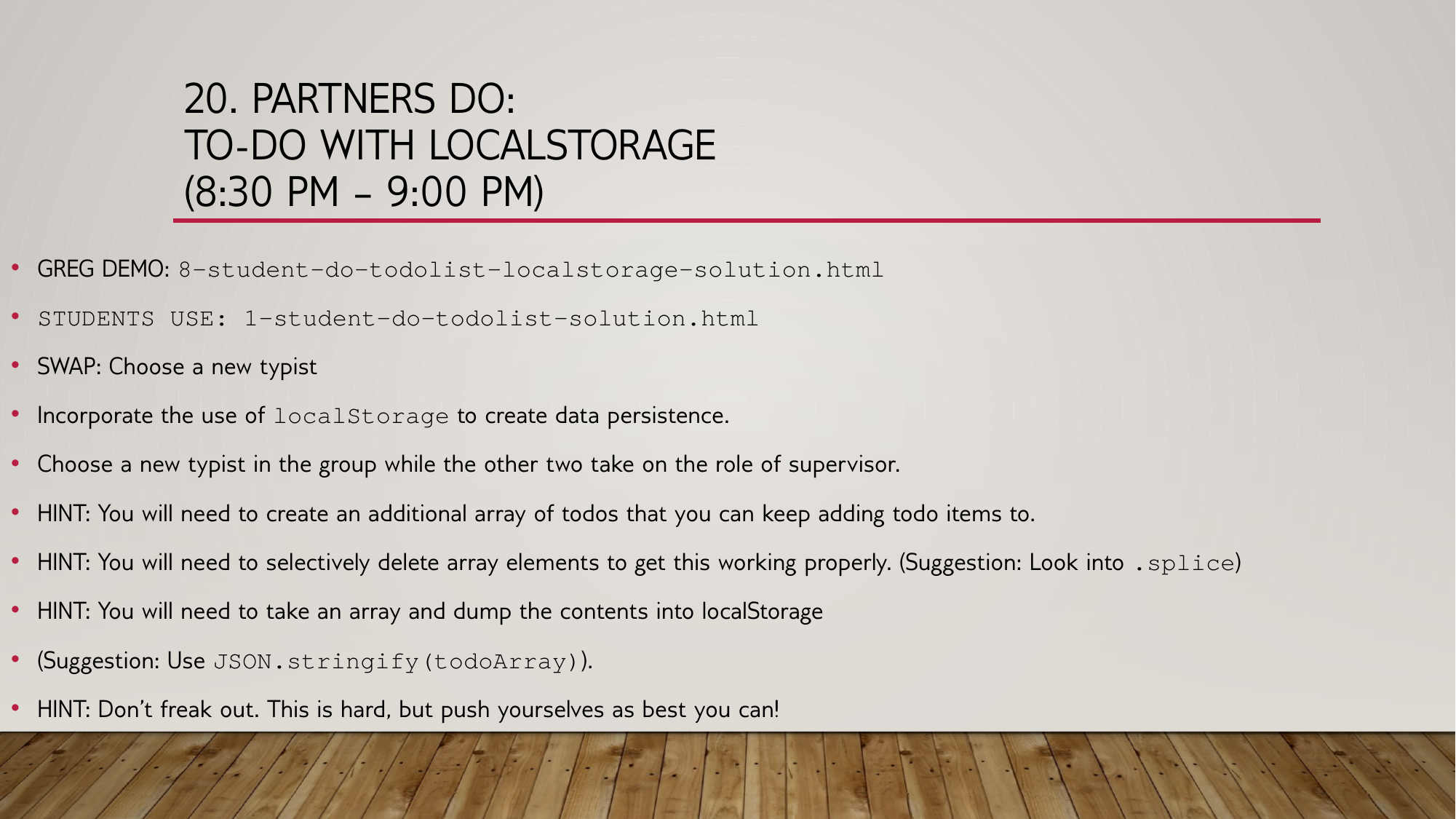

# 20. Partners Do: To-Do with localStorage (8:30 PM – 9:00 PM)
GREG DEMO: 8-student-do-todolist-localstorage-solution.html
STUDENTS USE: 1-student-do-todolist-solution.html
SWAP: Choose a new typist
Incorporate the use of localStorage to create data persistence.
Choose a new typist in the group while the other two take on the role of supervisor.
HINT: You will need to create an additional array of todos that you can keep adding todo items to.
HINT: You will need to selectively delete array elements to get this working properly. (Suggestion: Look into .splice)
HINT: You will need to take an array and dump the contents into localStorage
(Suggestion: Use JSON.stringify(todoArray)).
HINT: Don’t freak out. This is hard, but push yourselves as best you can!